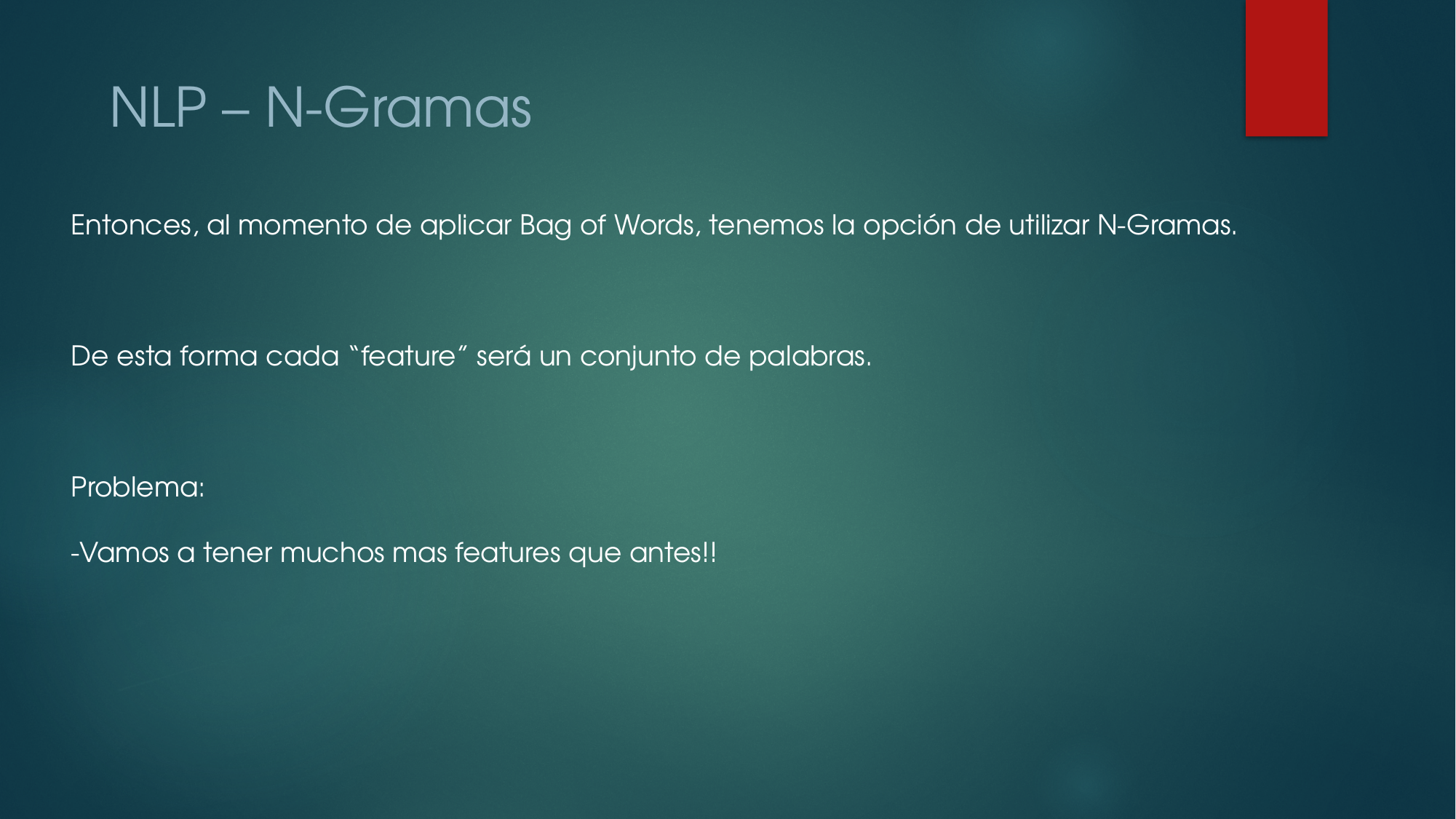

NLP – N-Gramas
Entonces, al momento de aplicar Bag of Words, tenemos la opción de utilizar N-Gramas.

De esta forma cada “feature” será un conjunto de palabras.

Problema:
-Vamos a tener muchos mas features que antes!!